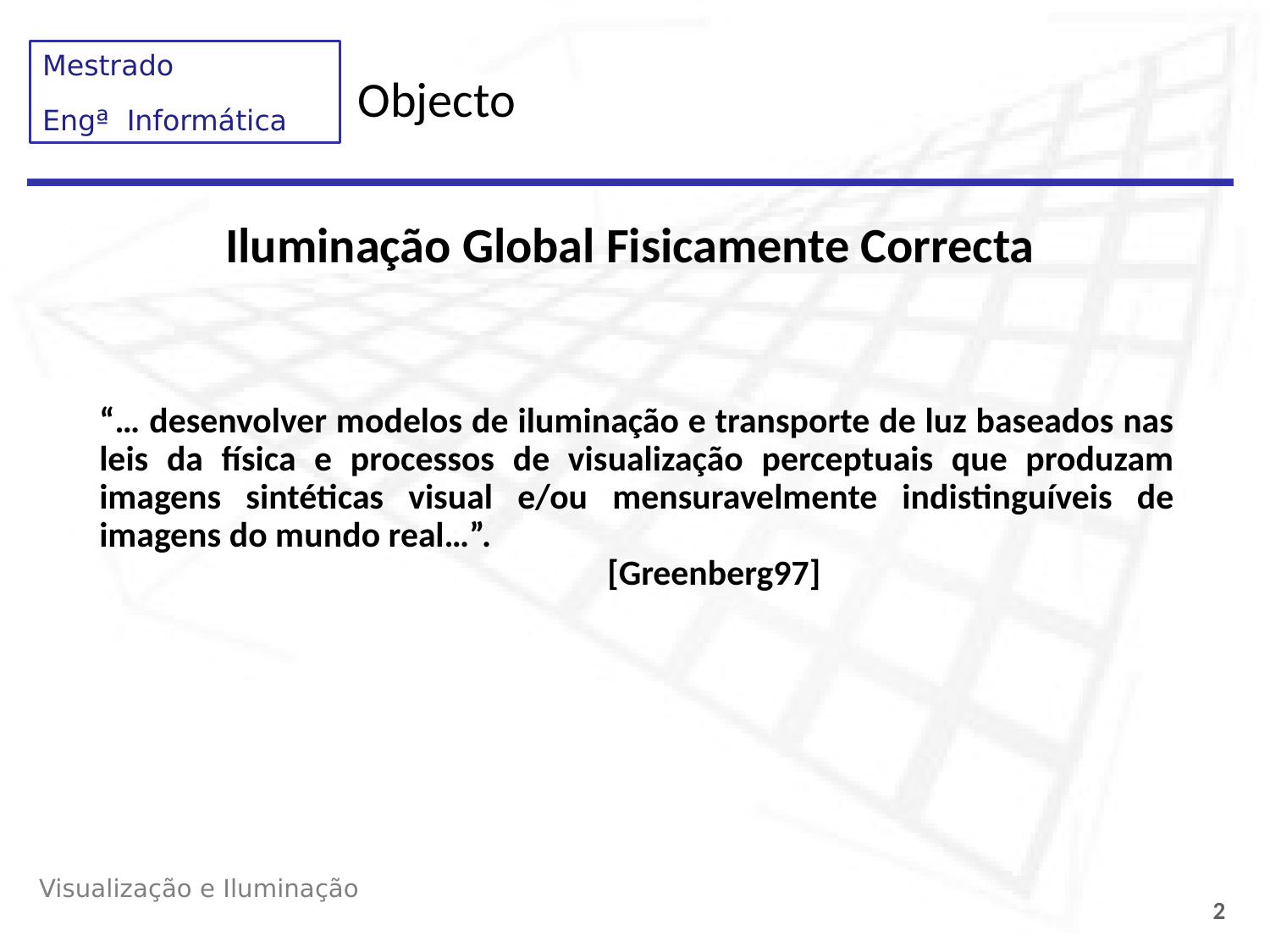

# Objecto
Iluminação Global Fisicamente Correcta
“… desenvolver modelos de iluminação e transporte de luz baseados nas leis da física e processos de visualização perceptuais que produzam imagens sintéticas visual e/ou mensuravelmente indistinguíveis de imagens do mundo real…”.
				[Greenberg97]
Visualização e Iluminação
2